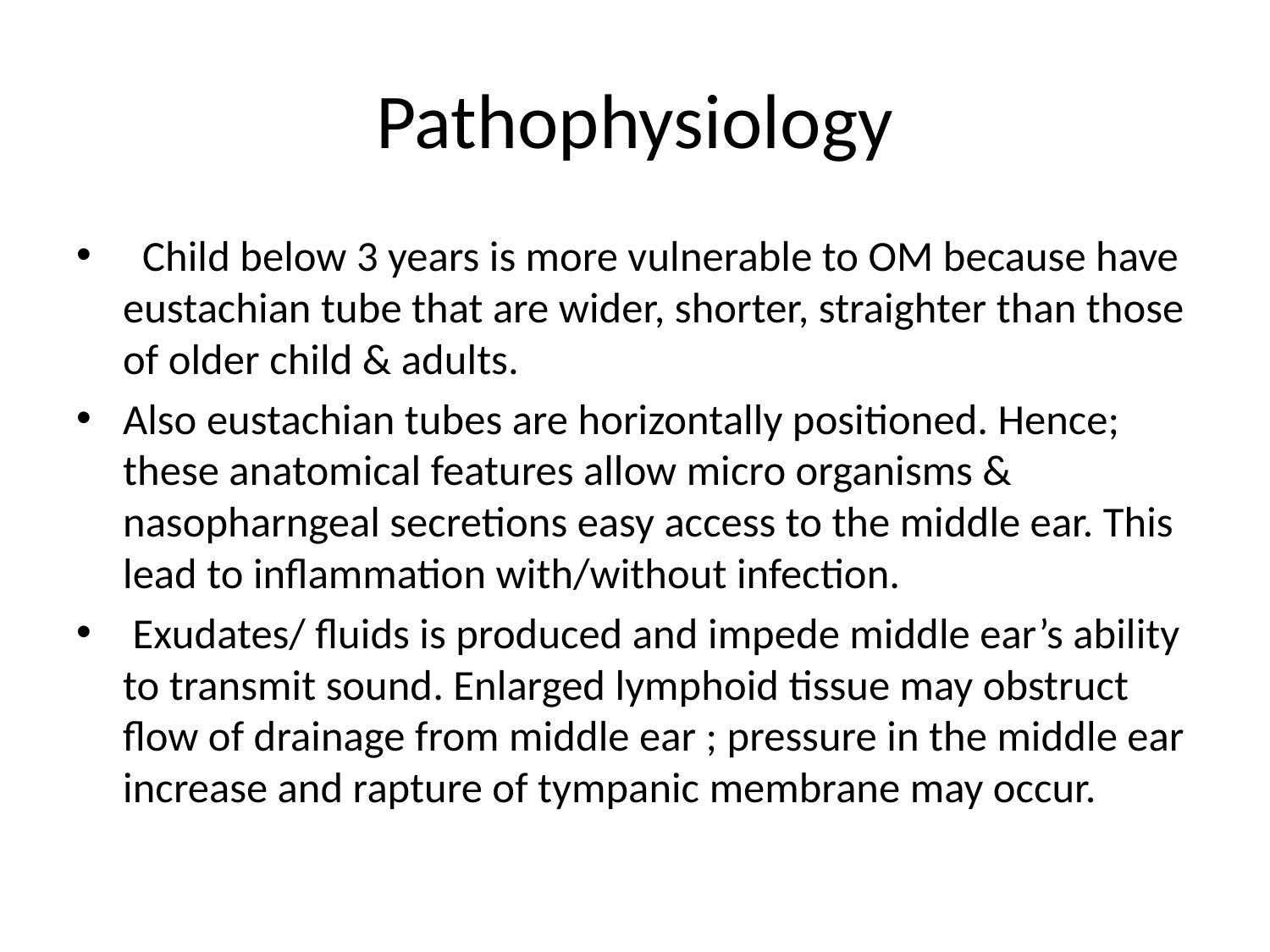

# Pathophysiology
  Child below 3 years is more vulnerable to OM because have eustachian tube that are wider, shorter, straighter than those of older child & adults.
Also eustachian tubes are horizontally positioned. Hence; these anatomical features allow micro organisms & nasopharngeal secretions easy access to the middle ear. This lead to inflammation with/without infection.
 Exudates/ fluids is produced and impede middle ear’s ability to transmit sound. Enlarged lymphoid tissue may obstruct flow of drainage from middle ear ; pressure in the middle ear increase and rapture of tympanic membrane may occur.